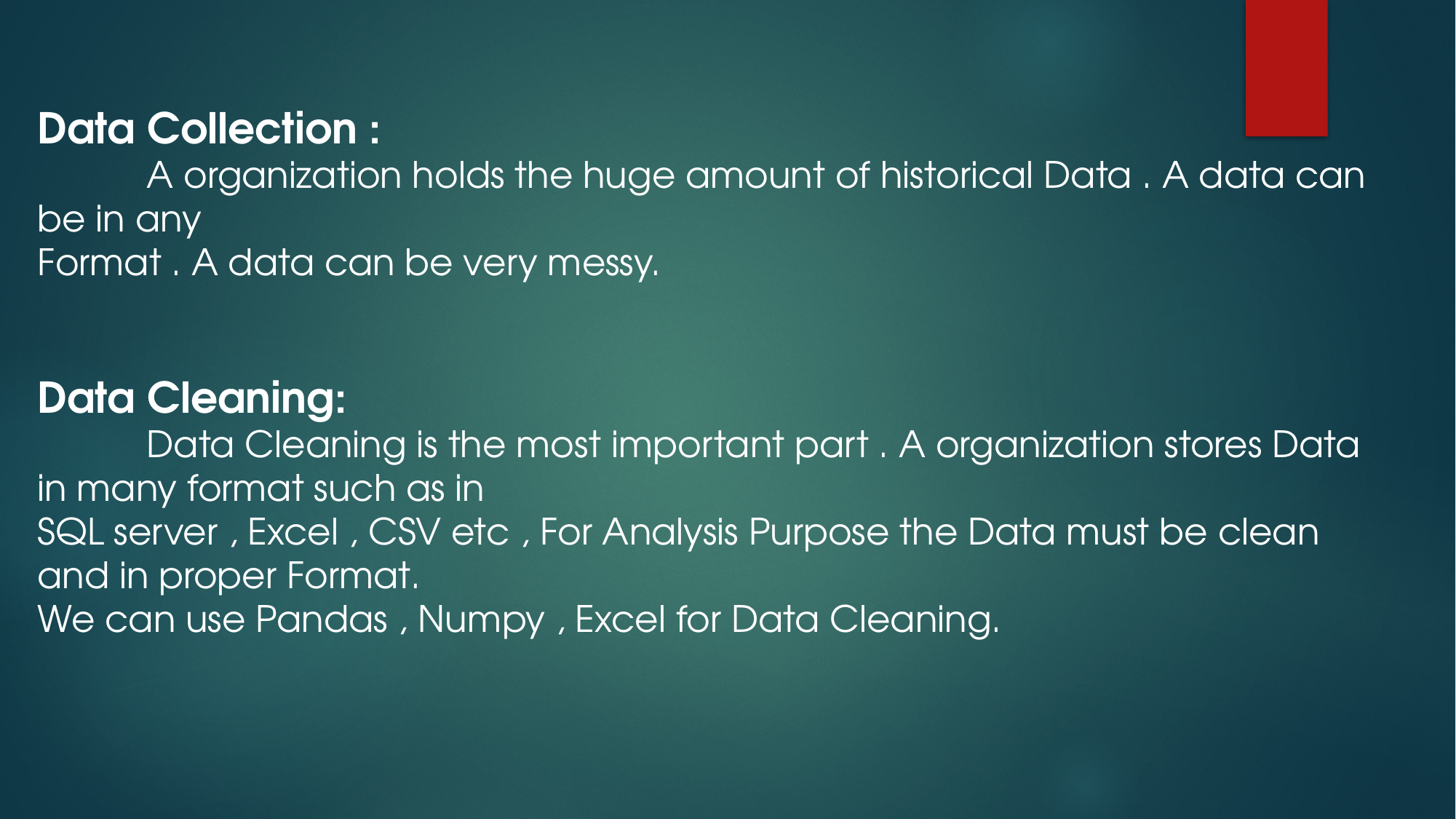

Data Collection :
	A organization holds the huge amount of historical Data . A data can be in any
Format . A data can be very messy.

Data Cleaning:
	Data Cleaning is the most important part . A organization stores Data in many format such as in
SQL server , Excel , CSV etc , For Analysis Purpose the Data must be clean and in proper Format.
We can use Pandas , Numpy , Excel for Data Cleaning.